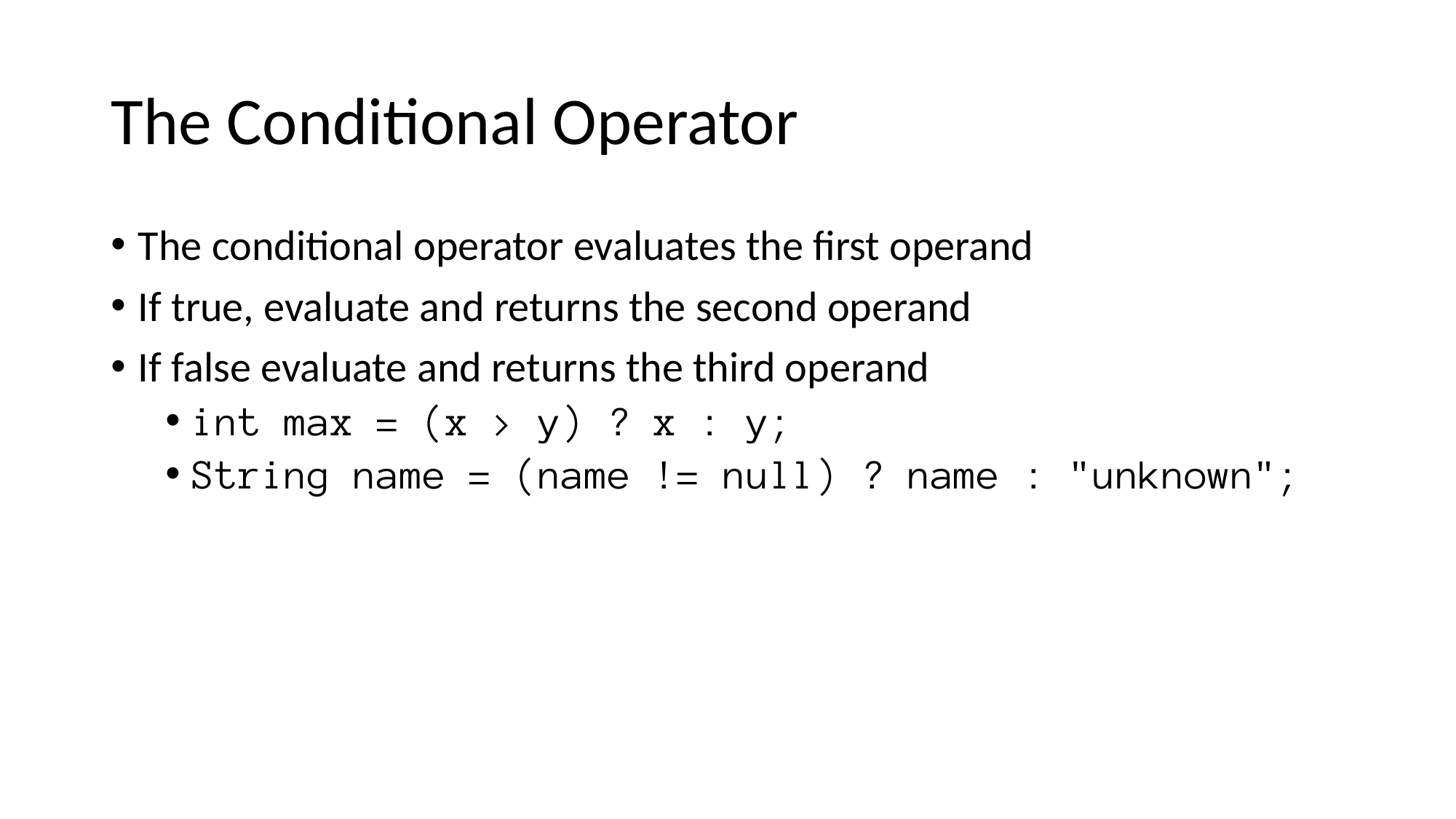

# The Conditional Operator
The conditional operator evaluates the first operand
If true, evaluate and returns the second operand
If false evaluate and returns the third operand
int max = (x > y) ? x : y;
String name = (name != null) ? name : "unknown";